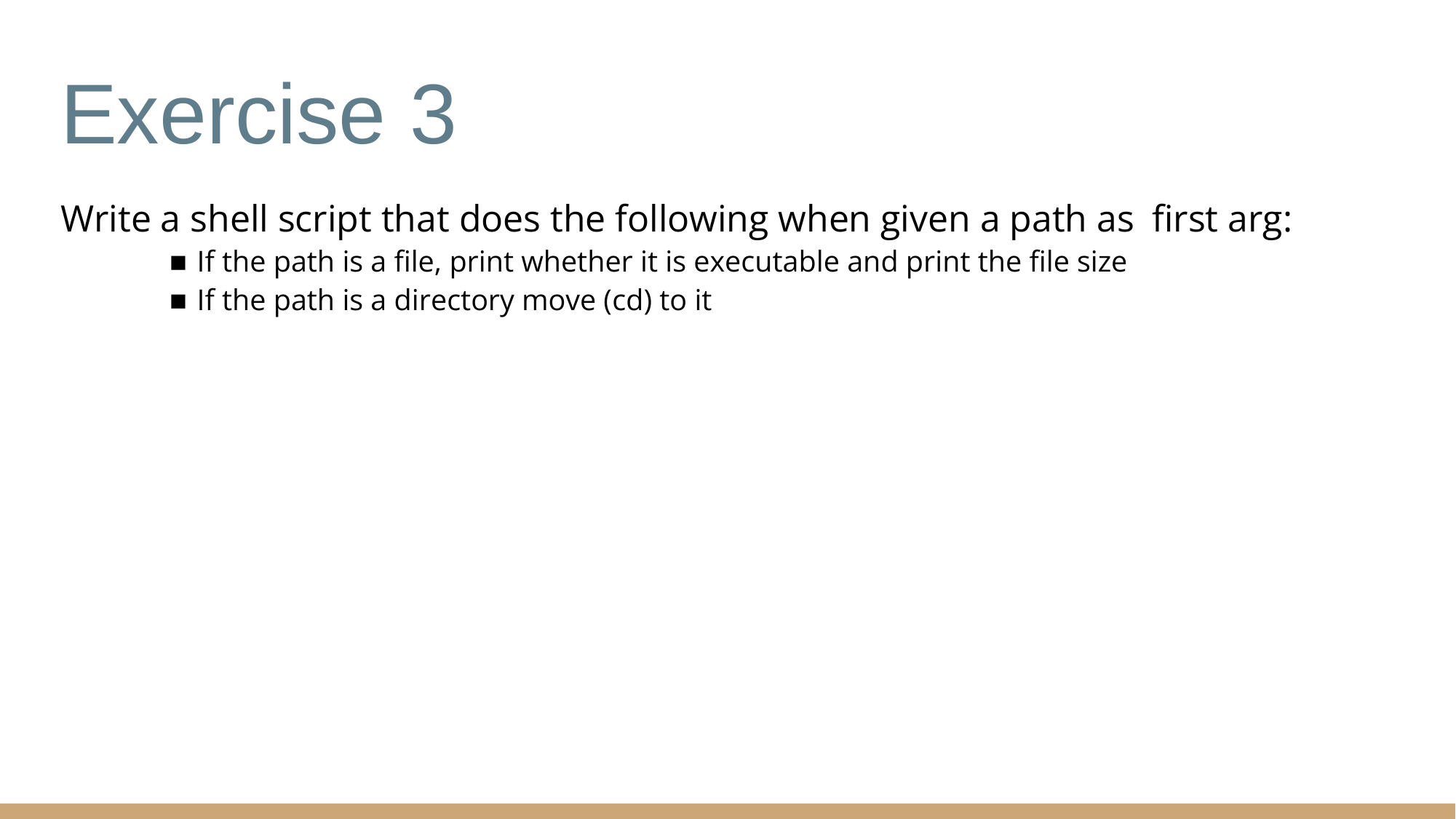

# Exercise 3
Write a shell script that does the following when given a path as 	first arg:
If the path is a file, print whether it is executable and print the file size
If the path is a directory move (cd) to it